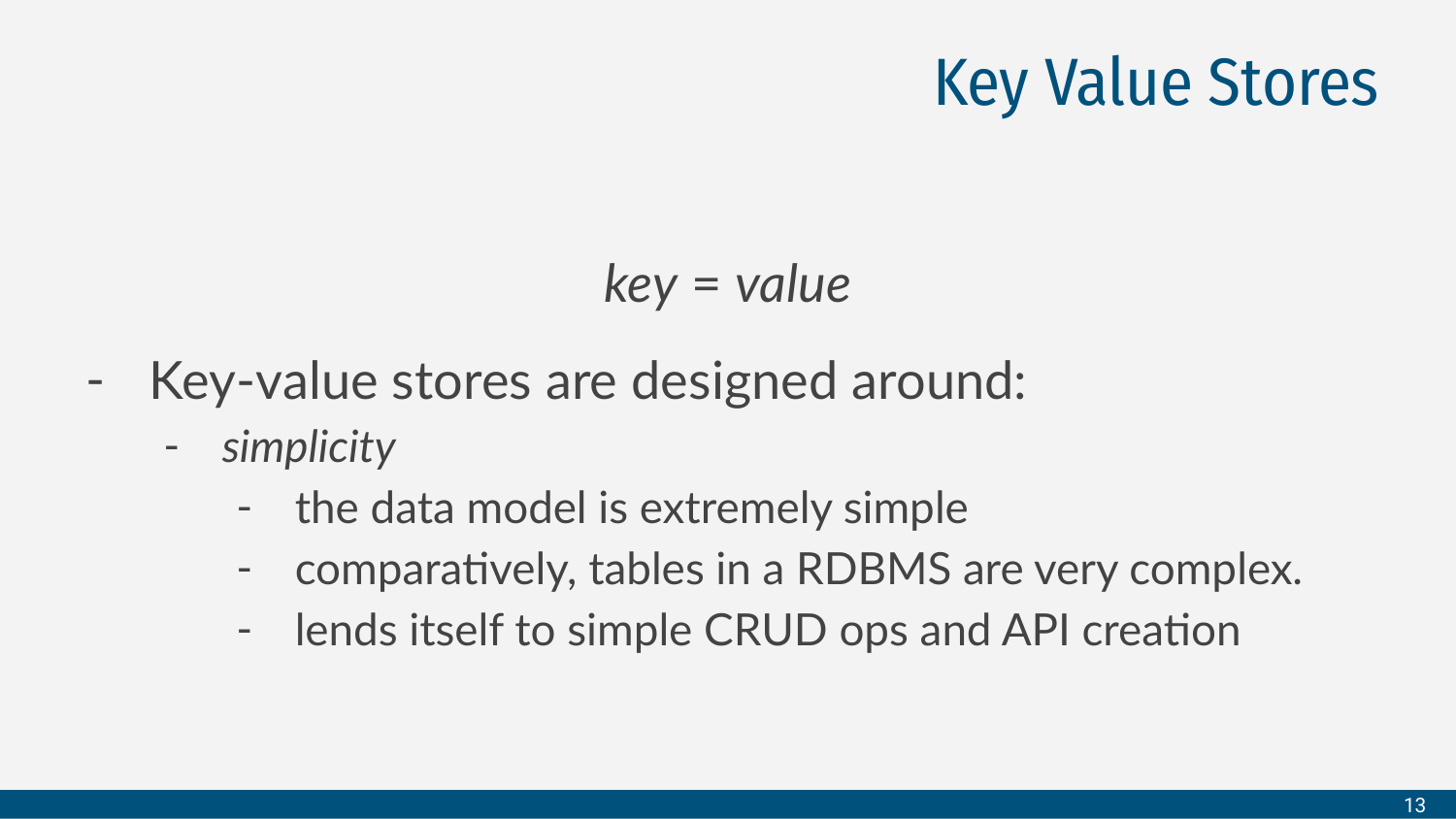

# Key Value Stores
key = value
Key-value stores are designed around:
simplicity
the data model is extremely simple
comparatively, tables in a RDBMS are very complex.
lends itself to simple CRUD ops and API creation
13